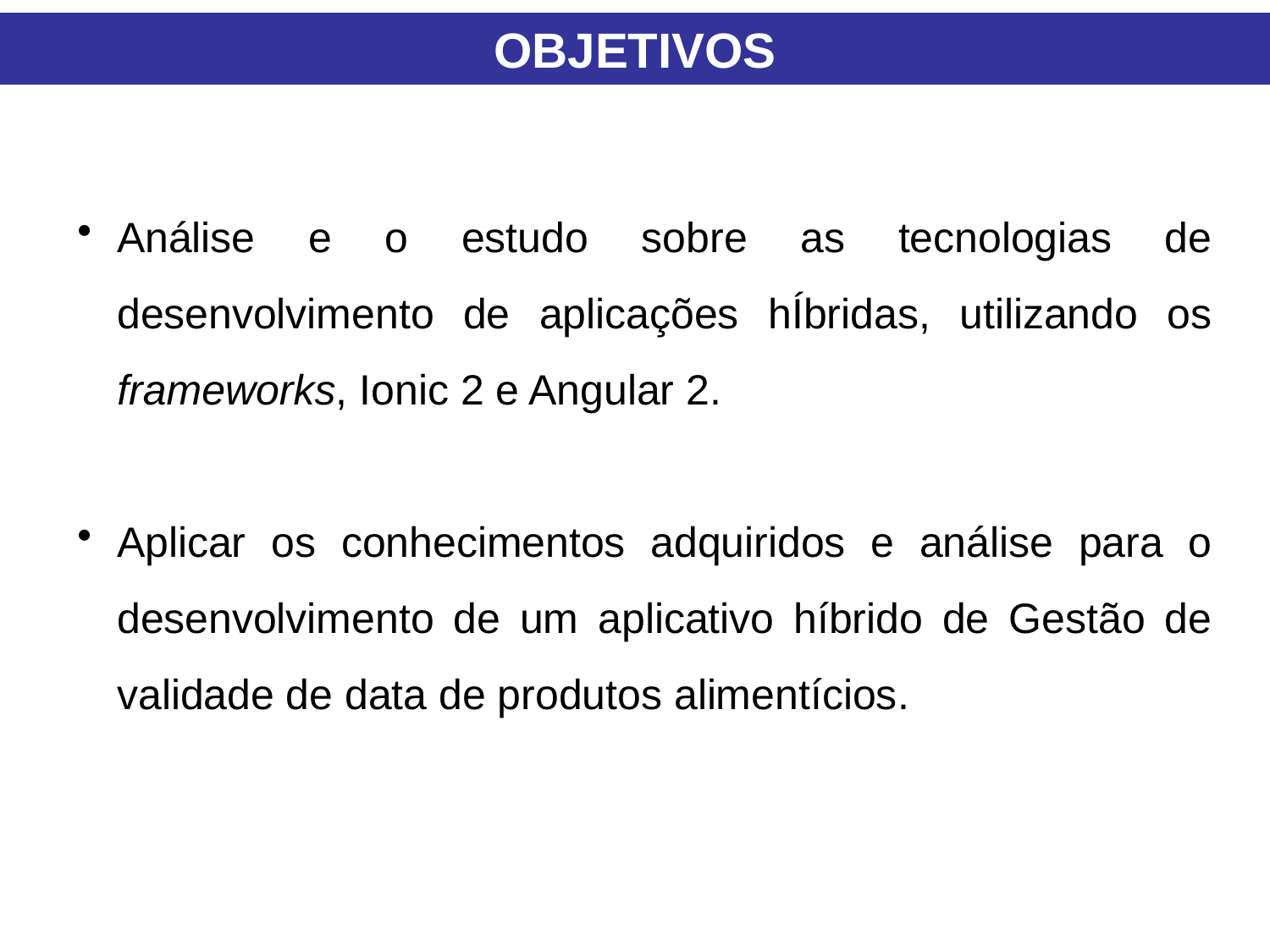

OBJETIVOS

Análise e o estudo sobre as tecnologias de desenvolvimento de aplicações hÍbridas, utilizando os frameworks, Ionic 2 e Angular 2.

Aplicar os conhecimentos adquiridos e análise para o desenvolvimento de um aplicativo híbrido de Gestão de validade de data de produtos alimentícios.